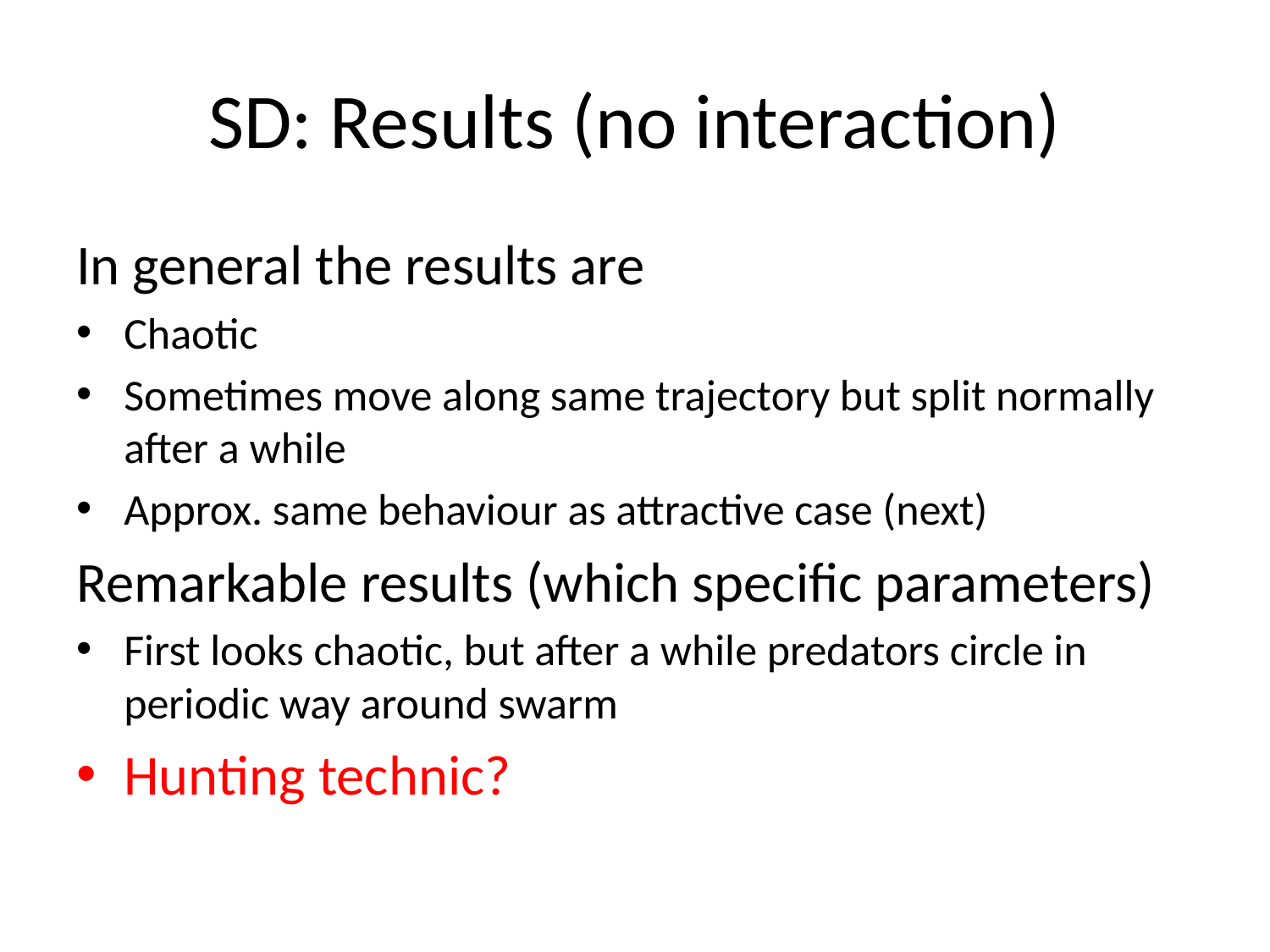

# SD: Results (no interaction)
In general the results are
Chaotic
Sometimes move along same trajectory but split normally after a while
Approx. same behaviour as attractive case (next)
Remarkable results (which specific parameters)
First looks chaotic, but after a while predators circle in periodic way around swarm
Hunting technic?